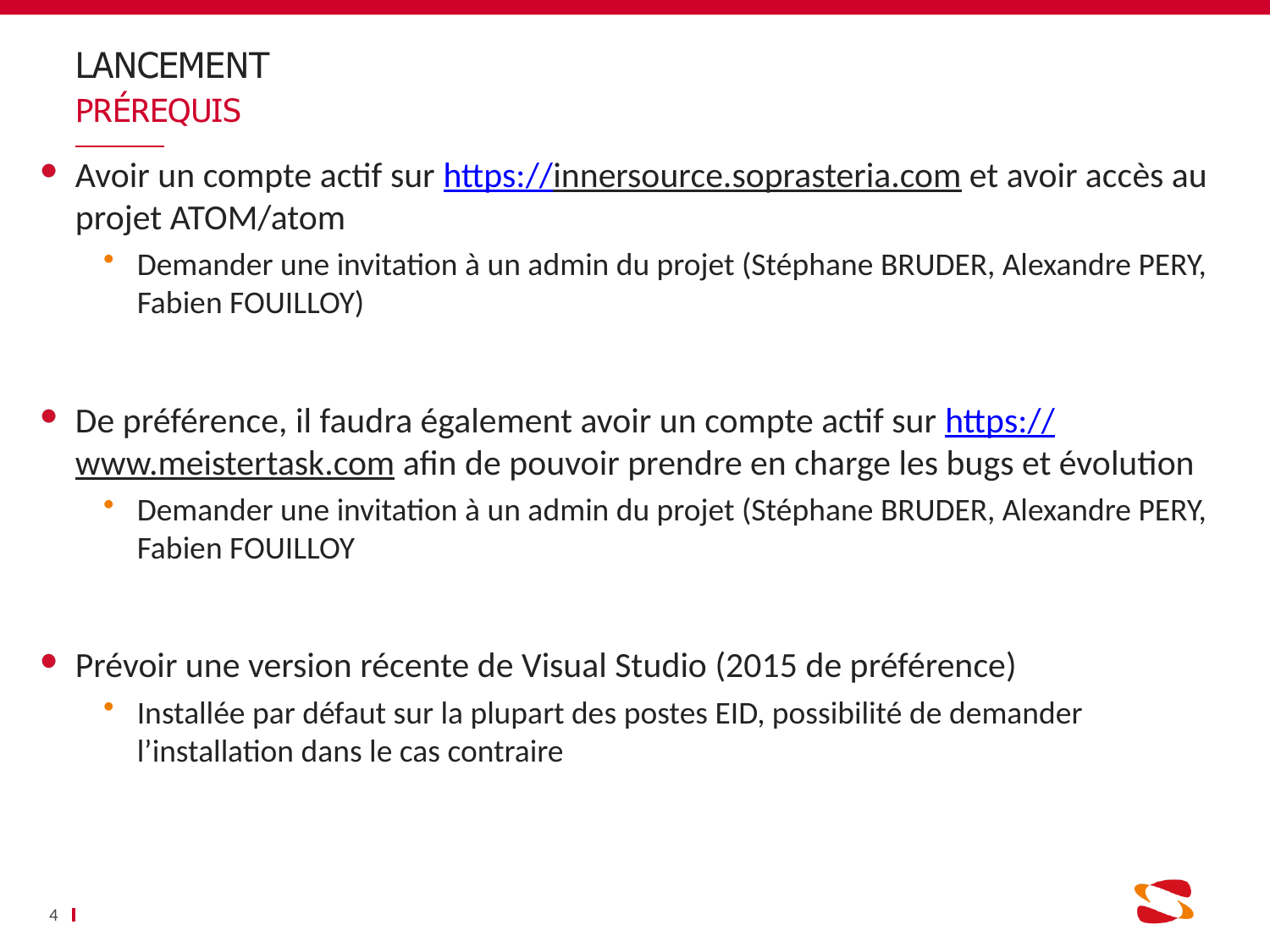

# LANCEMENT
Prérequis
Avoir un compte actif sur https://innersource.soprasteria.com et avoir accès au projet ATOM/atom
Demander une invitation à un admin du projet (Stéphane BRUDER, Alexandre PERY, Fabien FOUILLOY)

De préférence, il faudra également avoir un compte actif sur https://www.meistertask.com afin de pouvoir prendre en charge les bugs et évolution
Demander une invitation à un admin du projet (Stéphane BRUDER, Alexandre PERY, Fabien FOUILLOY

Prévoir une version récente de Visual Studio (2015 de préférence)
Installée par défaut sur la plupart des postes EID, possibilité de demander l’installation dans le cas contraire
4